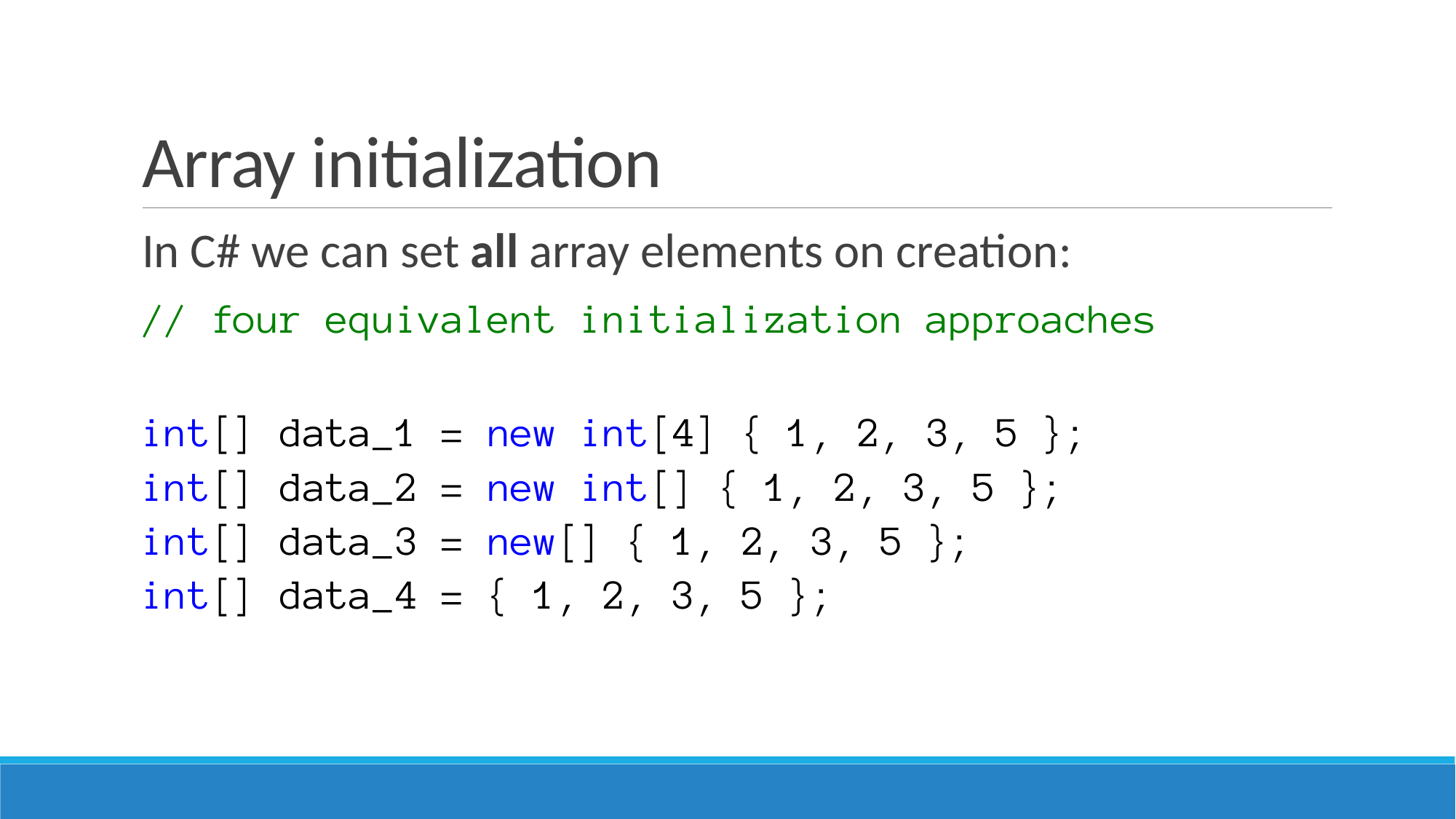

# Array initialization
In C# we can set all array elements on creation:
// four equivalent initialization approaches

int[] data_1 = new int[4] { 1, 2, 3, 5 };
int[] data_2 = new int[] { 1, 2, 3, 5 };
int[] data_3 = new[] { 1, 2, 3, 5 };
int[] data_4 = { 1, 2, 3, 5 };